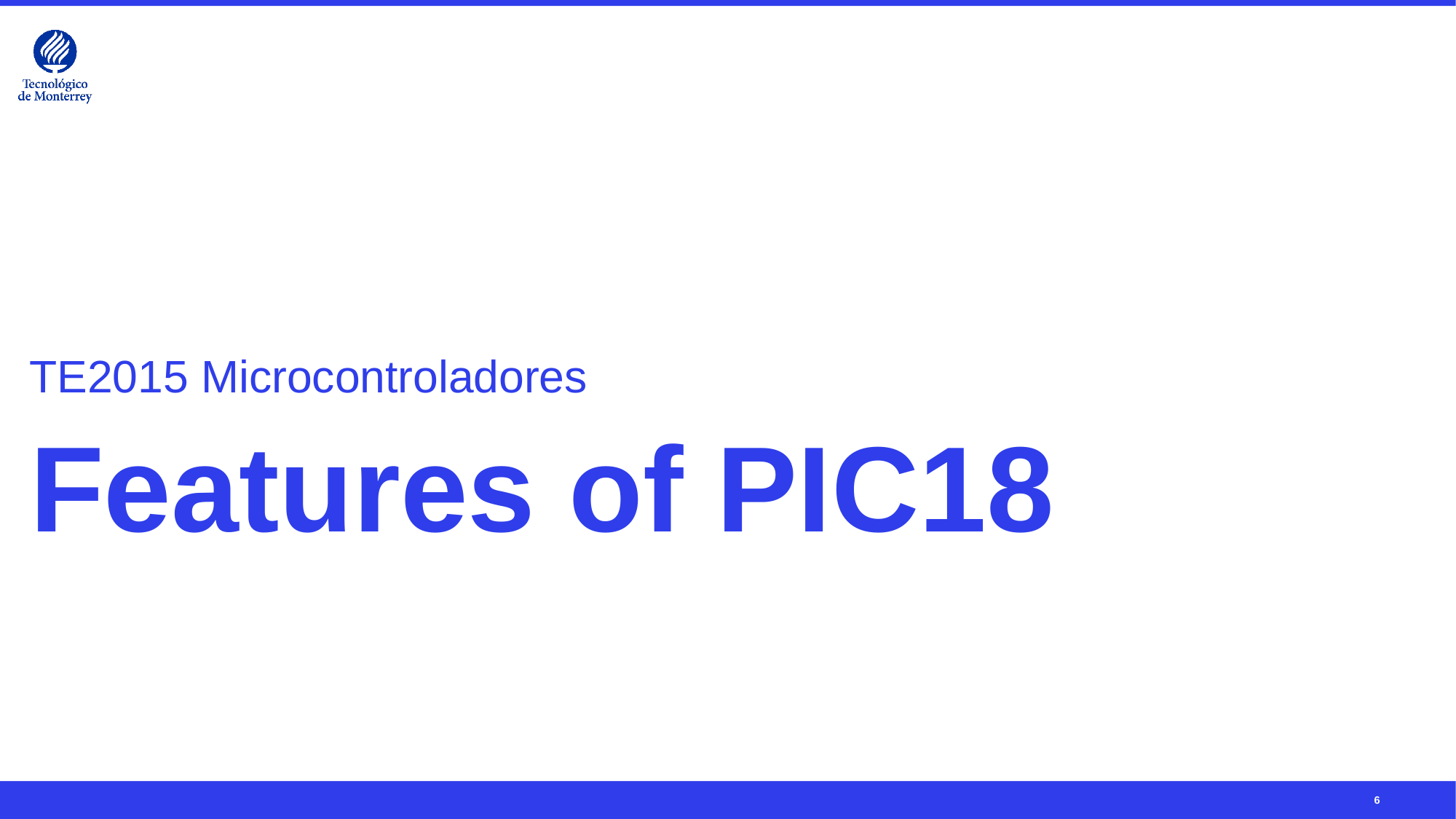

TE2015 Microcontroladores
# Features of PIC18
6